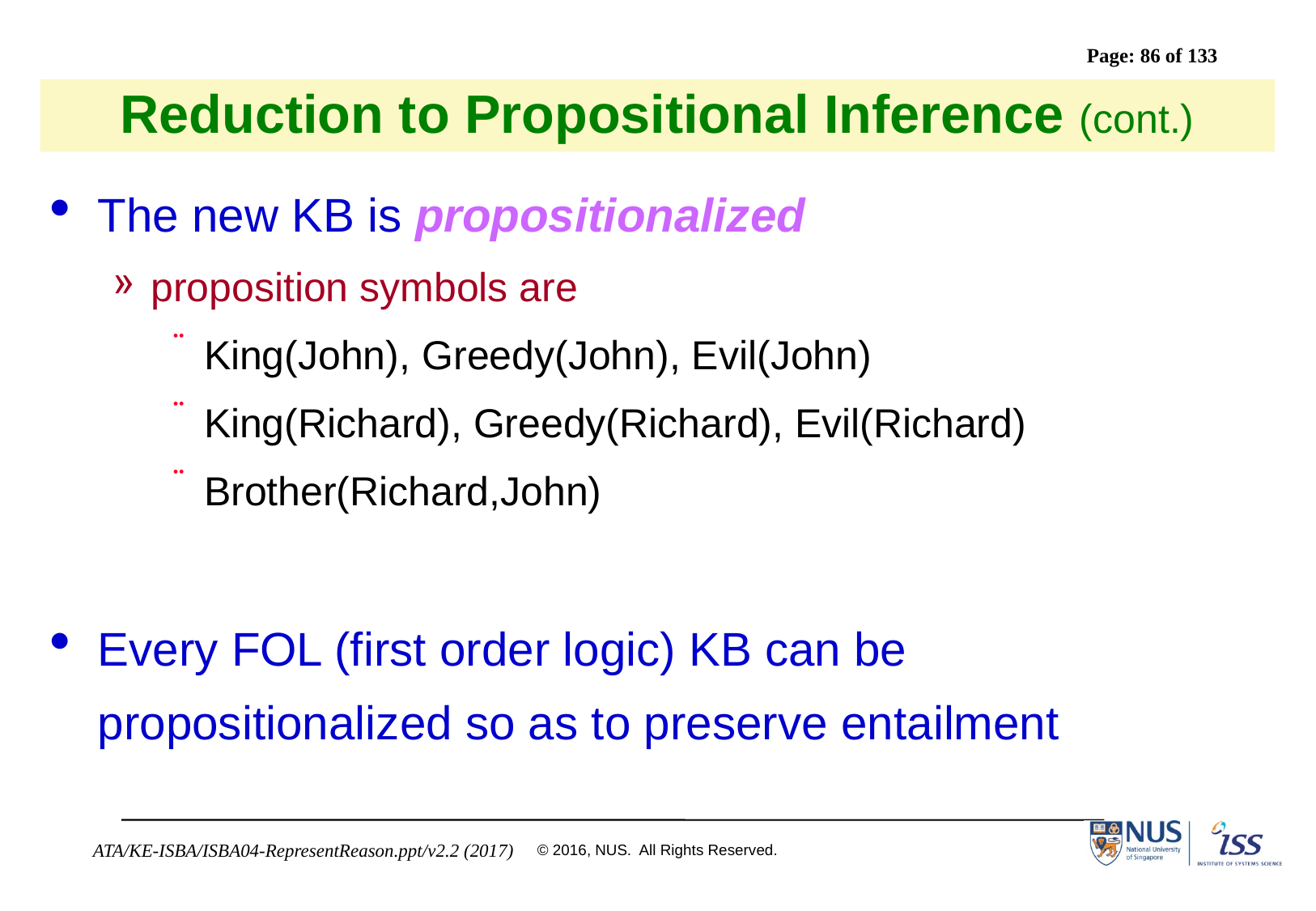

# Reduction to Propositional Inference (cont.)
The new KB is propositionalized
proposition symbols are
King(John), Greedy(John), Evil(John)
King(Richard), Greedy(Richard), Evil(Richard)
Brother(Richard,John)

Every FOL (first order logic) KB can be propositionalized so as to preserve entailment